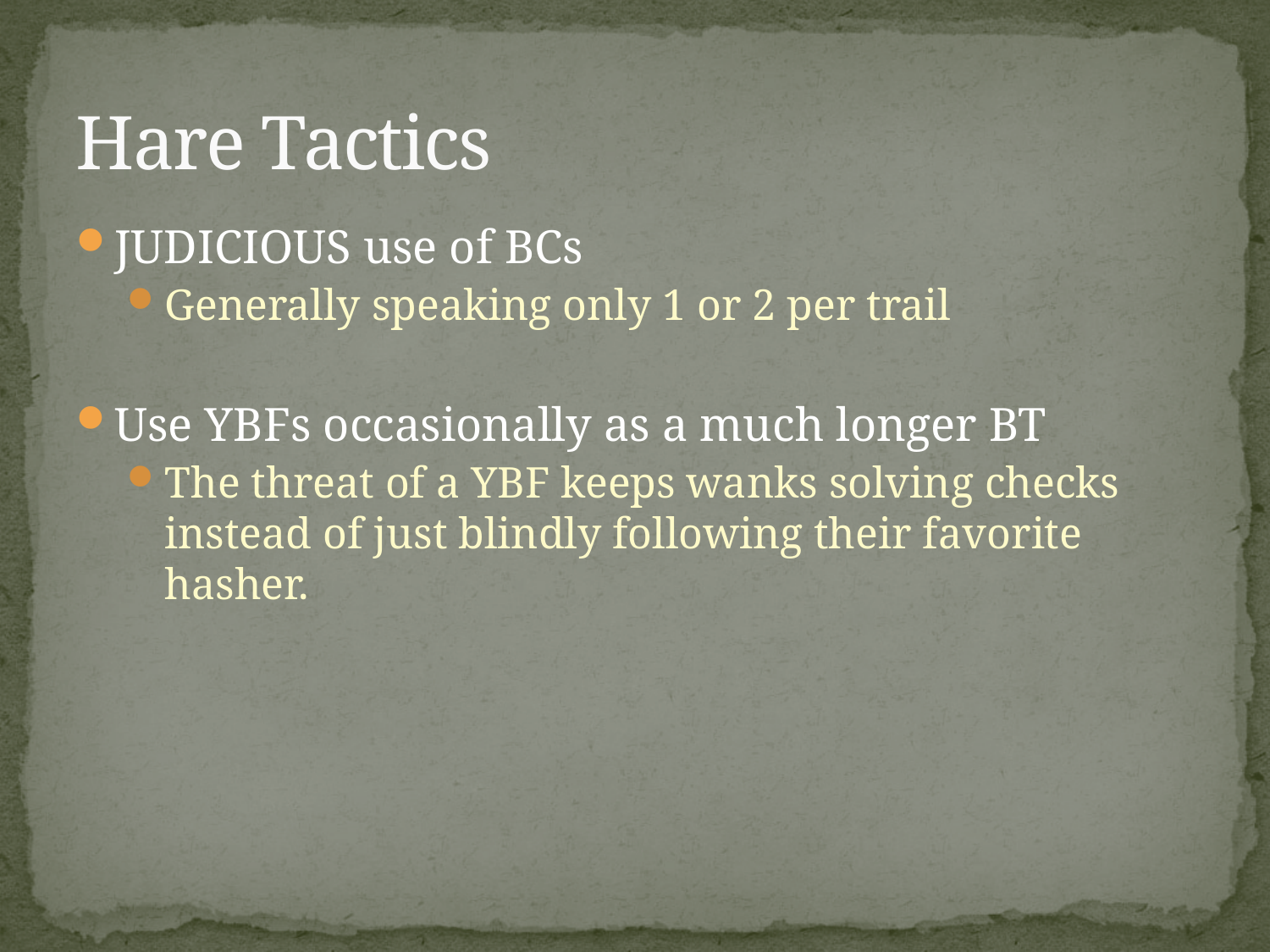

# Hare Tactics
JUDICIOUS use of BCs
Generally speaking only 1 or 2 per trail

Use YBFs occasionally as a much longer BT
The threat of a YBF keeps wanks solving checks instead of just blindly following their favorite hasher.